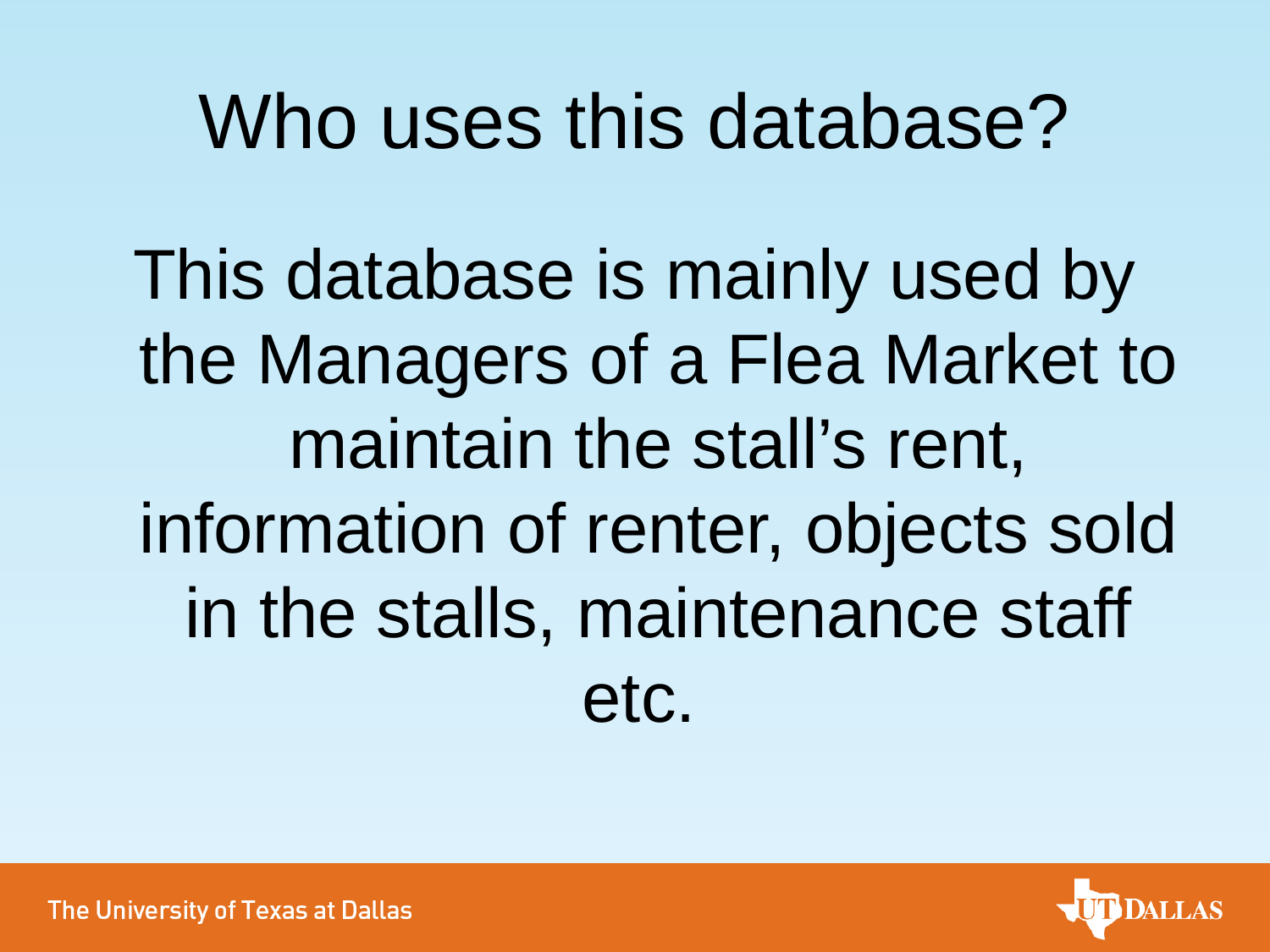

# Who uses this database?
This database is mainly used by the Managers of a Flea Market to maintain the stall’s rent, information of renter, objects sold in the stalls, maintenance staff etc.